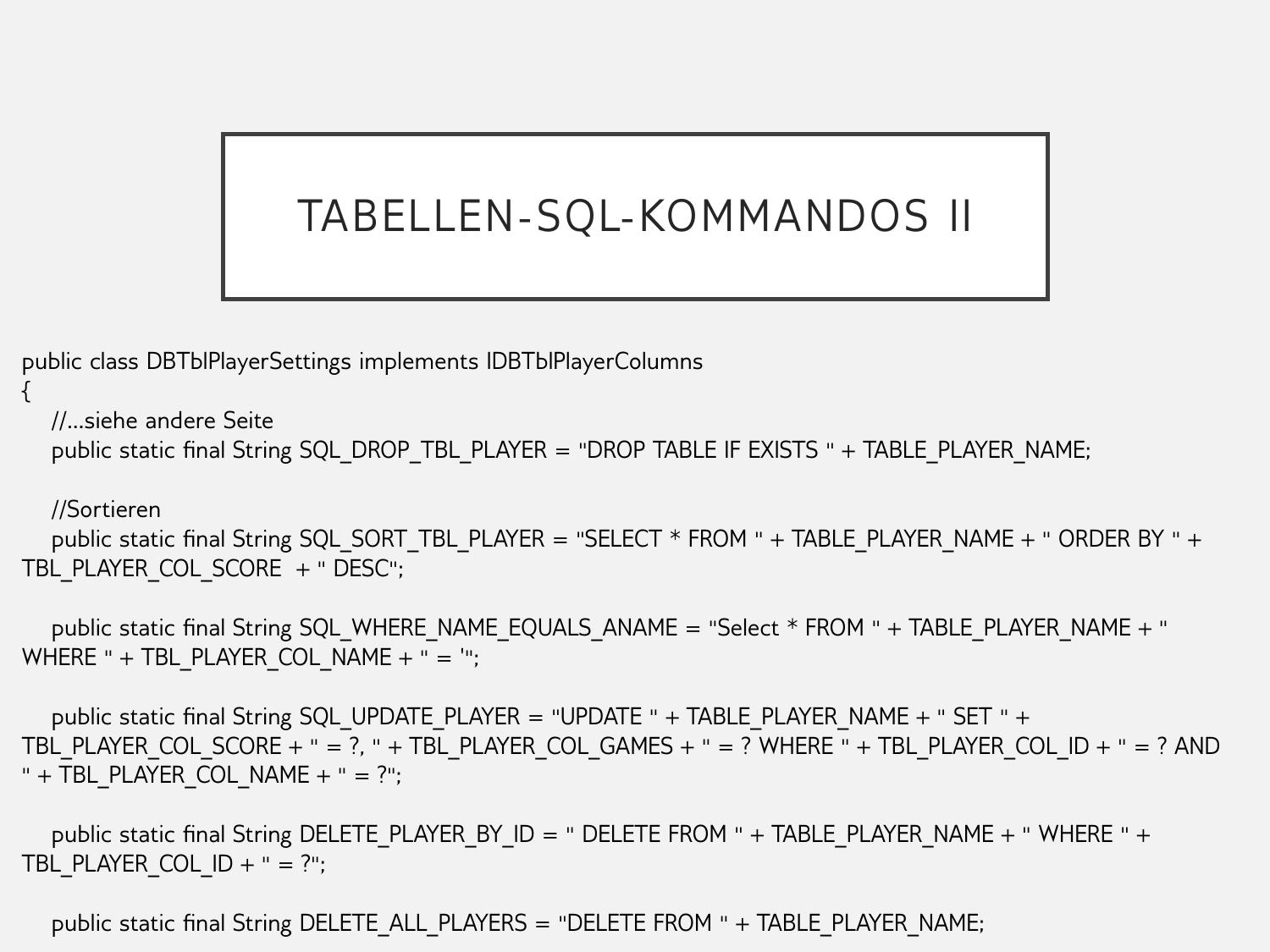

# Tabellen-SQL-Kommandos II
public class DBTblPlayerSettings implements IDBTblPlayerColumns
{
    //…siehe andere Seite
    public static final String SQL_DROP_TBL_PLAYER = "DROP TABLE IF EXISTS " + TABLE_PLAYER_NAME;

    //Sortieren
    public static final String SQL_SORT_TBL_PLAYER = "SELECT * FROM " + TABLE_PLAYER_NAME + " ORDER BY " + TBL_PLAYER_COL_SCORE  + " DESC";

    public static final String SQL_WHERE_NAME_EQUALS_ANAME = "Select * FROM " + TABLE_PLAYER_NAME + " WHERE " + TBL_PLAYER_COL_NAME + " = '";

    public static final String SQL_UPDATE_PLAYER = "UPDATE " + TABLE_PLAYER_NAME + " SET " + TBL_PLAYER_COL_SCORE + " = ?, " + TBL_PLAYER_COL_GAMES + " = ? WHERE " + TBL_PLAYER_COL_ID + " = ? AND " + TBL_PLAYER_COL_NAME + " = ?";

    public static final String DELETE_PLAYER_BY_ID = " DELETE FROM " + TABLE_PLAYER_NAME + " WHERE " + TBL_PLAYER_COL_ID + " = ?";

    public static final String DELETE_ALL_PLAYERS = "DELETE FROM " + TABLE_PLAYER_NAME;

}